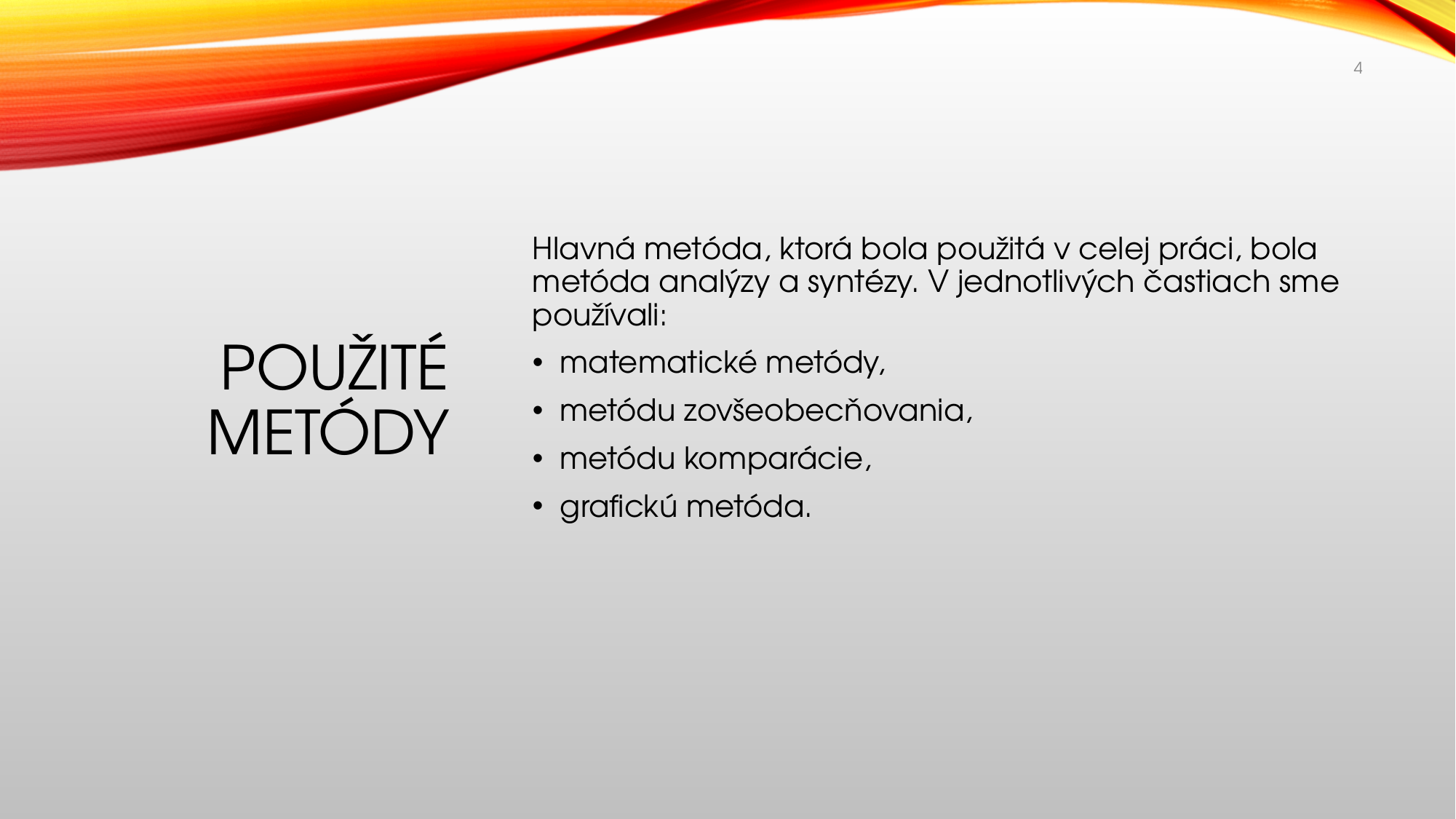

4
# Použité metódy
Hlavná metóda, ktorá bola použitá v celej práci, bola metóda analýzy a syntézy. V jednotlivých častiach sme používali:
matematické metódy,
metódu zovšeobecňovania,
metódu komparácie,
grafickú metóda.